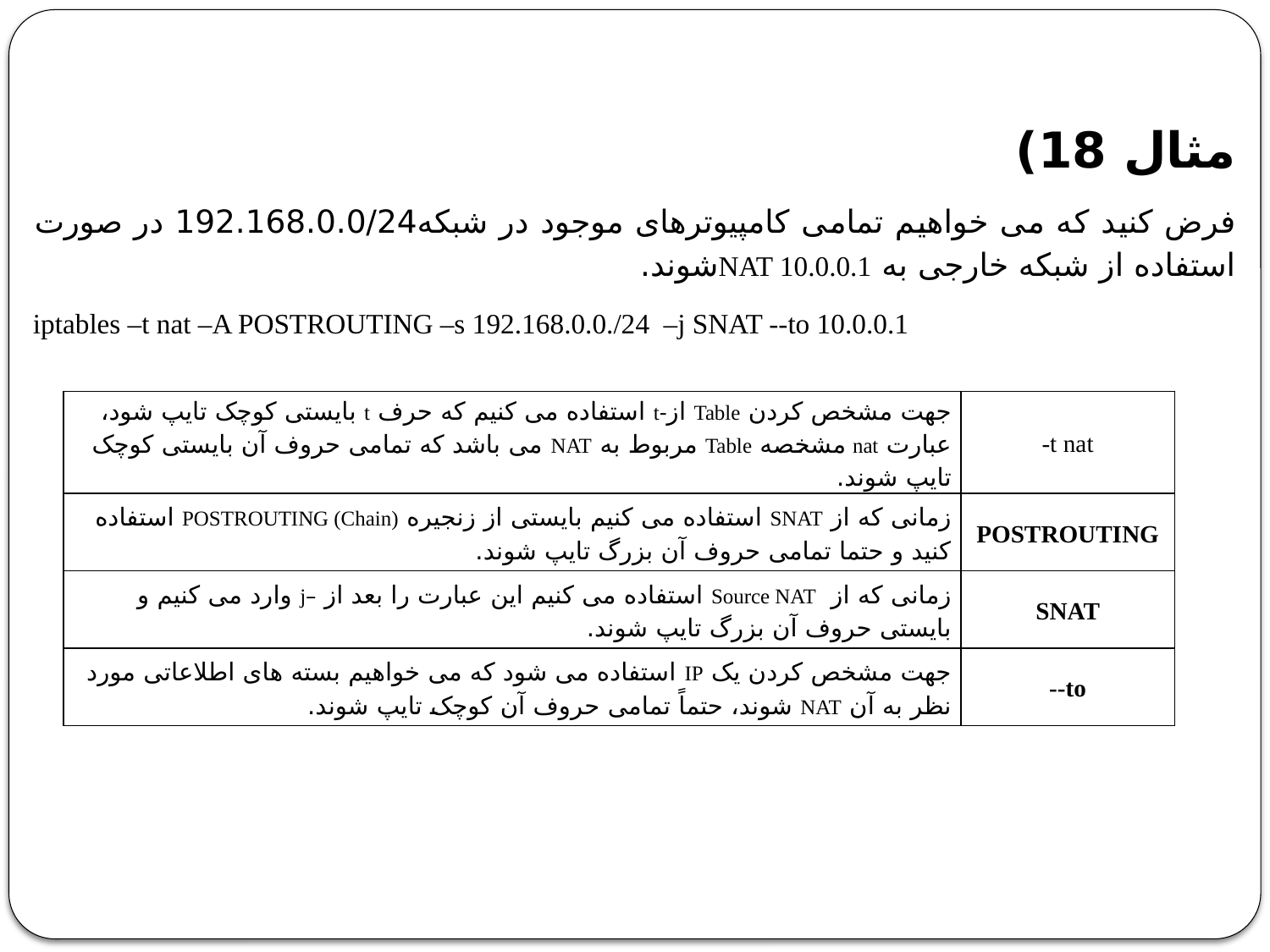

مثال 18)
فرض کنید که می خواهیم تمامی کامپیوترهای موجود در شبکه192.168.0.0/24 در صورت استفاده از شبکه خارجی به NAT 10.0.0.1شوند.
iptables –t nat –A POSTROUTING –s 192.168.0.0./24  –j SNAT --to 10.0.0.1
| جهت مشخص کردن Table از-t استفاده می کنیم که حرف t بایستی کوچک تایپ شود، عبارت nat مشخصه Table مربوط به NAT می باشد که تمامی حروف آن بایستی کوچک تایپ شوند. | -t nat |
| --- | --- |
| زمانی که از SNAT استفاده می کنیم بایستی از زنجیره POSTROUTING (Chain) استفاده کنید و حتما تمامی حروف آن بزرگ تایپ شوند. | POSTROUTING |
| زمانی که از Source NAT استفاده می کنیم این عبارت را بعد از –j وارد می کنیم و بایستی حروف آن بزرگ تایپ شوند. | SNAT |
| جهت مشخص کردن یک IP استفاده می شود که می خواهیم بسته های اطلاعاتی مورد نظر به آن NAT شوند، حتماً تمامی حروف آن کوچک تایپ شوند. | --to |